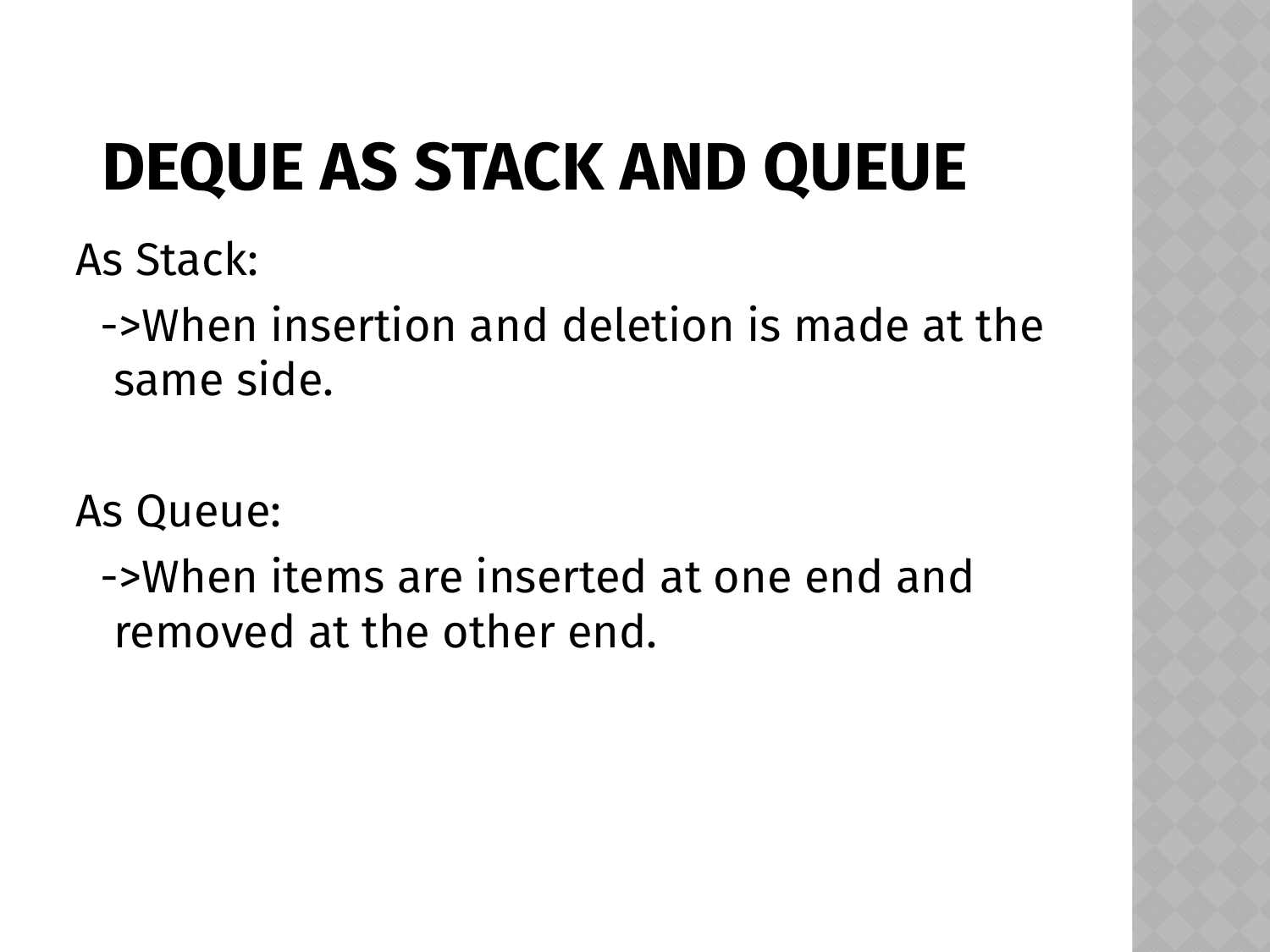

# Deque as Stack and Queue
As Stack:
  ->When insertion and deletion is made at the same side.

As Queue:
  ->When items are inserted at one end and removed at the other end.